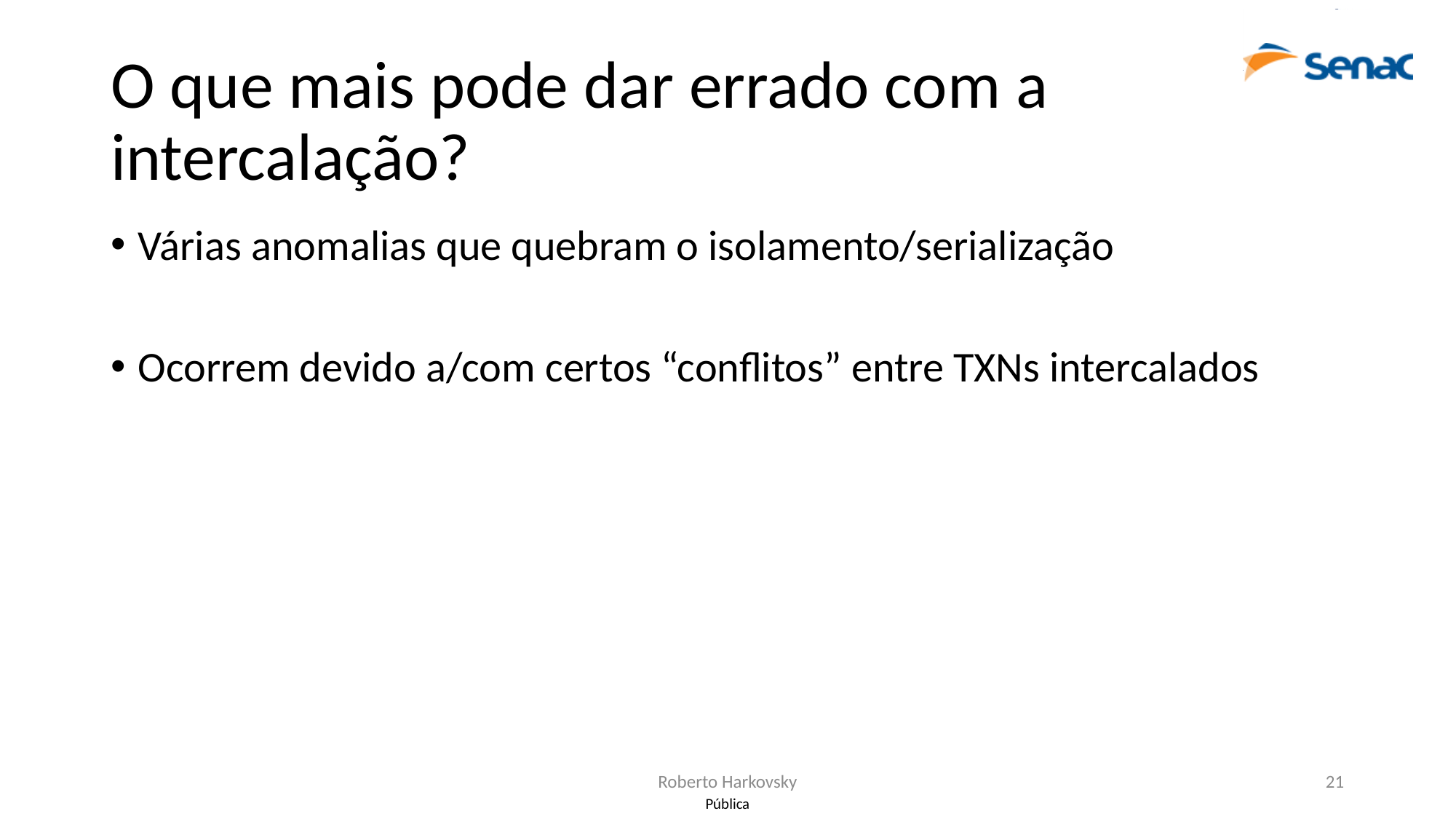

# O que mais pode dar errado com a intercalação?
Várias anomalias que quebram o isolamento/serialização

Ocorrem devido a/com certos “conflitos” entre TXNs intercalados
Roberto Harkovsky
21